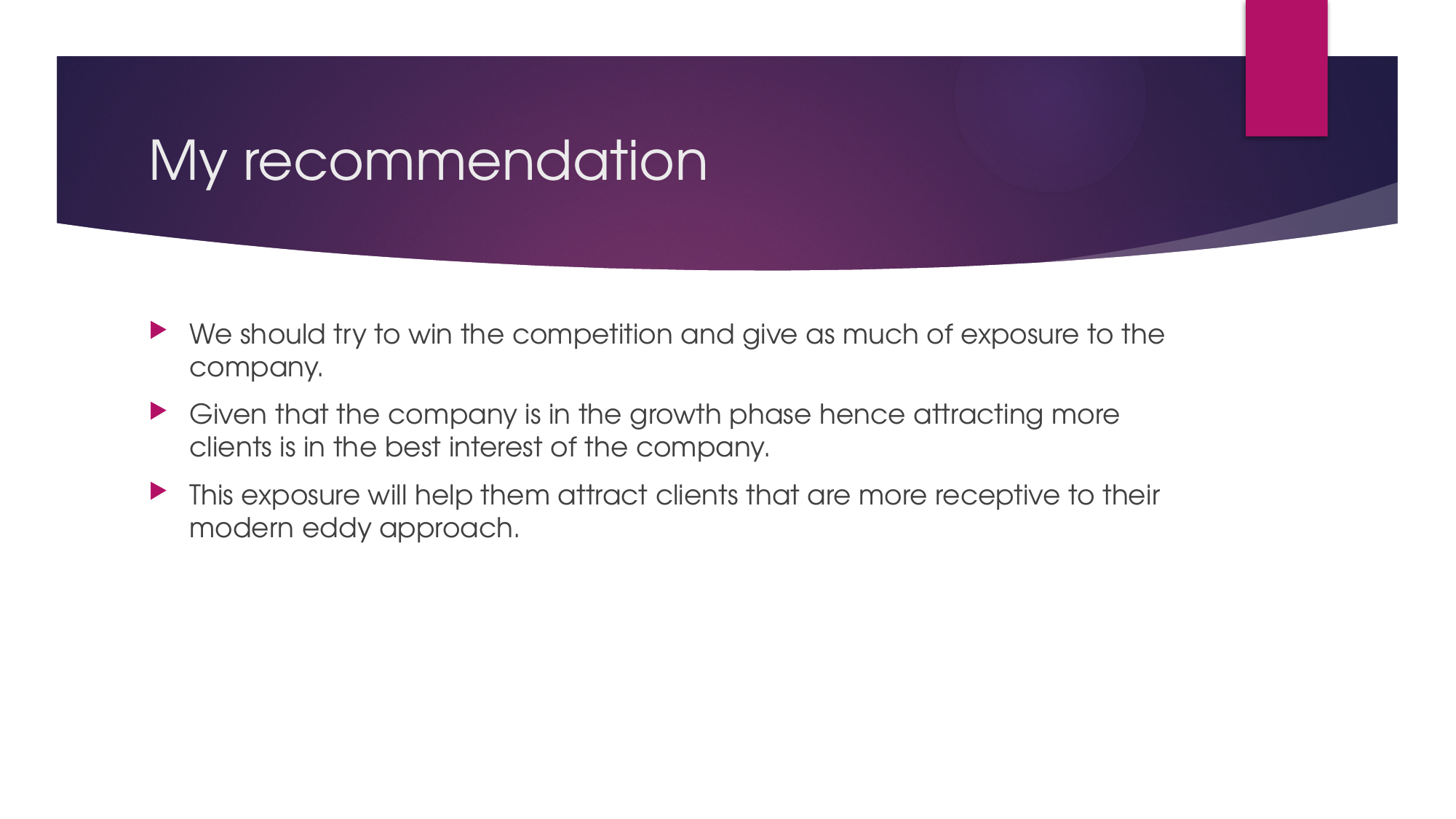

# My recommendation
We should try to win the competition and give as much of exposure to the company.
Given that the company is in the growth phase hence attracting more clients is in the best interest of the company.
This exposure will help them attract clients that are more receptive to their modern eddy approach.